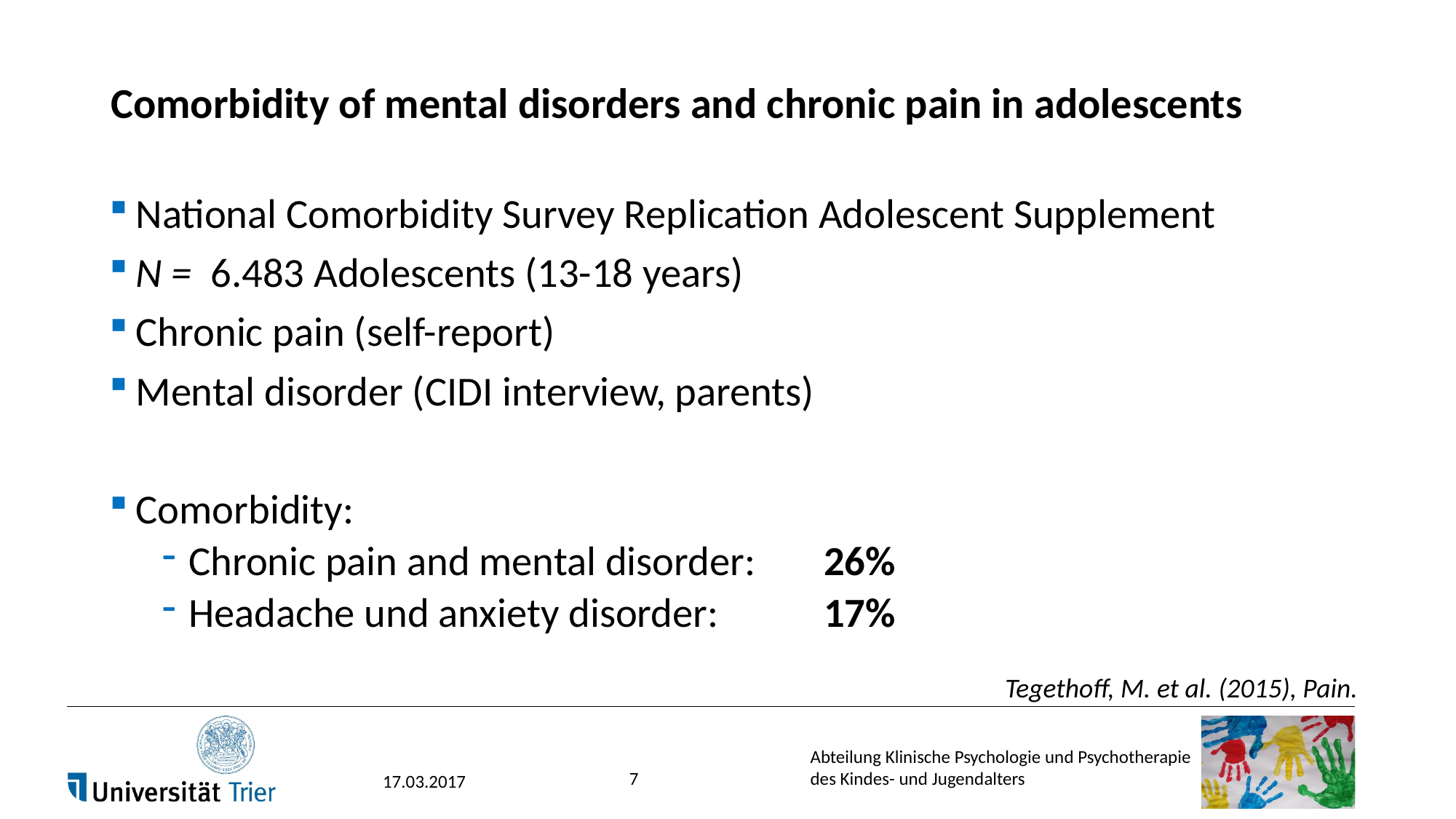

# Comorbidity of mental disorders and chronic pain in adolescents
National Comorbidity Survey Replication Adolescent Supplement
N =  6.483 Adolescents (13-18 years)
Chronic pain (self-report)
Mental disorder (CIDI interview, parents)

Comorbidity:
Chronic pain and mental disorder: 				26%
Headache und anxiety disorder: 					17%

Tegethoff, M. et al. (2015), Pain.

7
17.03.2017